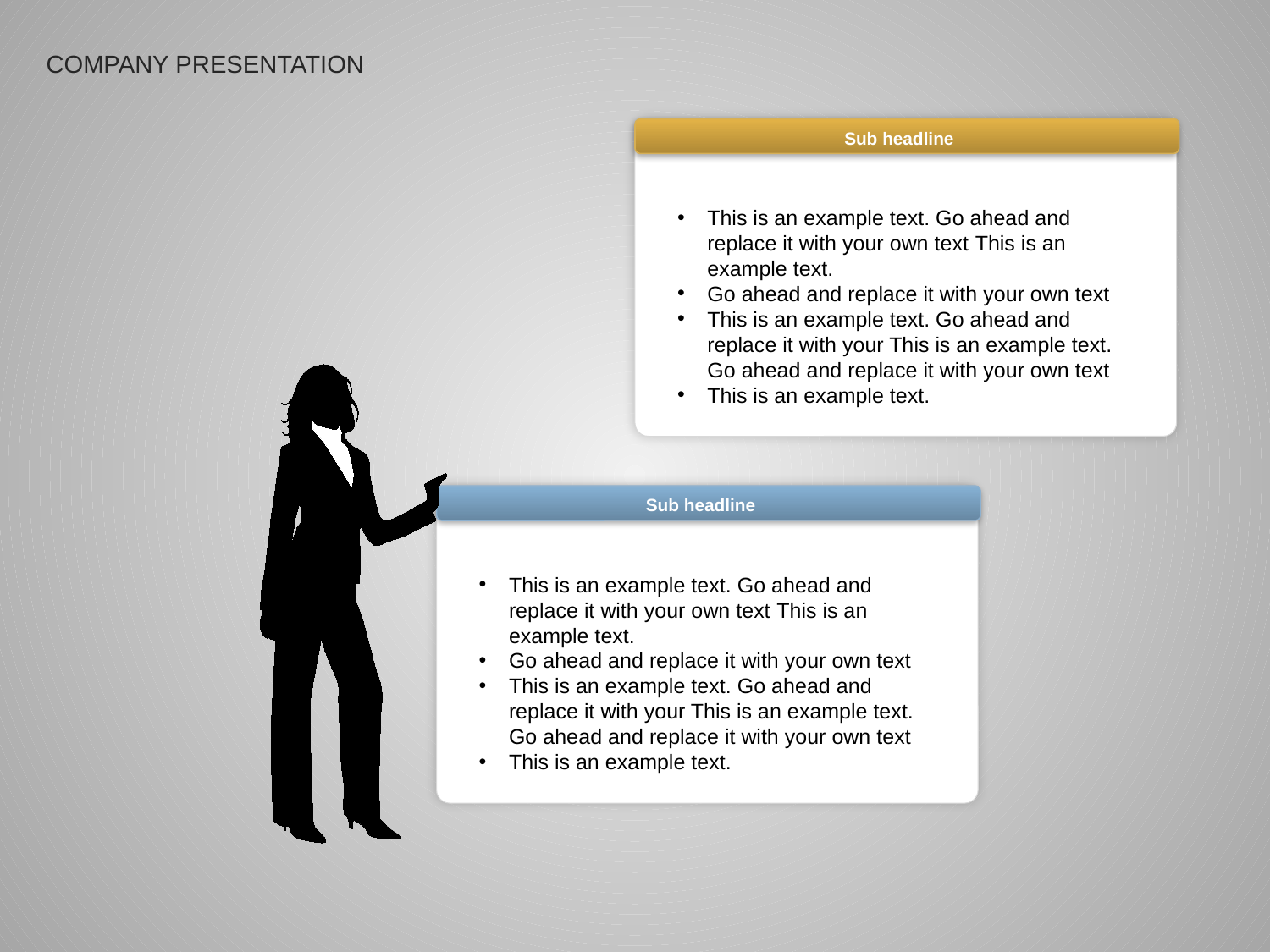

COMPANY PRESENTATION

Sub headline
This is an example text. Go ahead and replace it with your own text This is an example text.
Go ahead and replace it with your own text
This is an example text. Go ahead and replace it with your This is an example text. Go ahead and replace it with your own text
This is an example text.

Sub headline
This is an example text. Go ahead and replace it with your own text This is an example text.
Go ahead and replace it with your own text
This is an example text. Go ahead and replace it with your This is an example text. Go ahead and replace it with your own text
This is an example text.